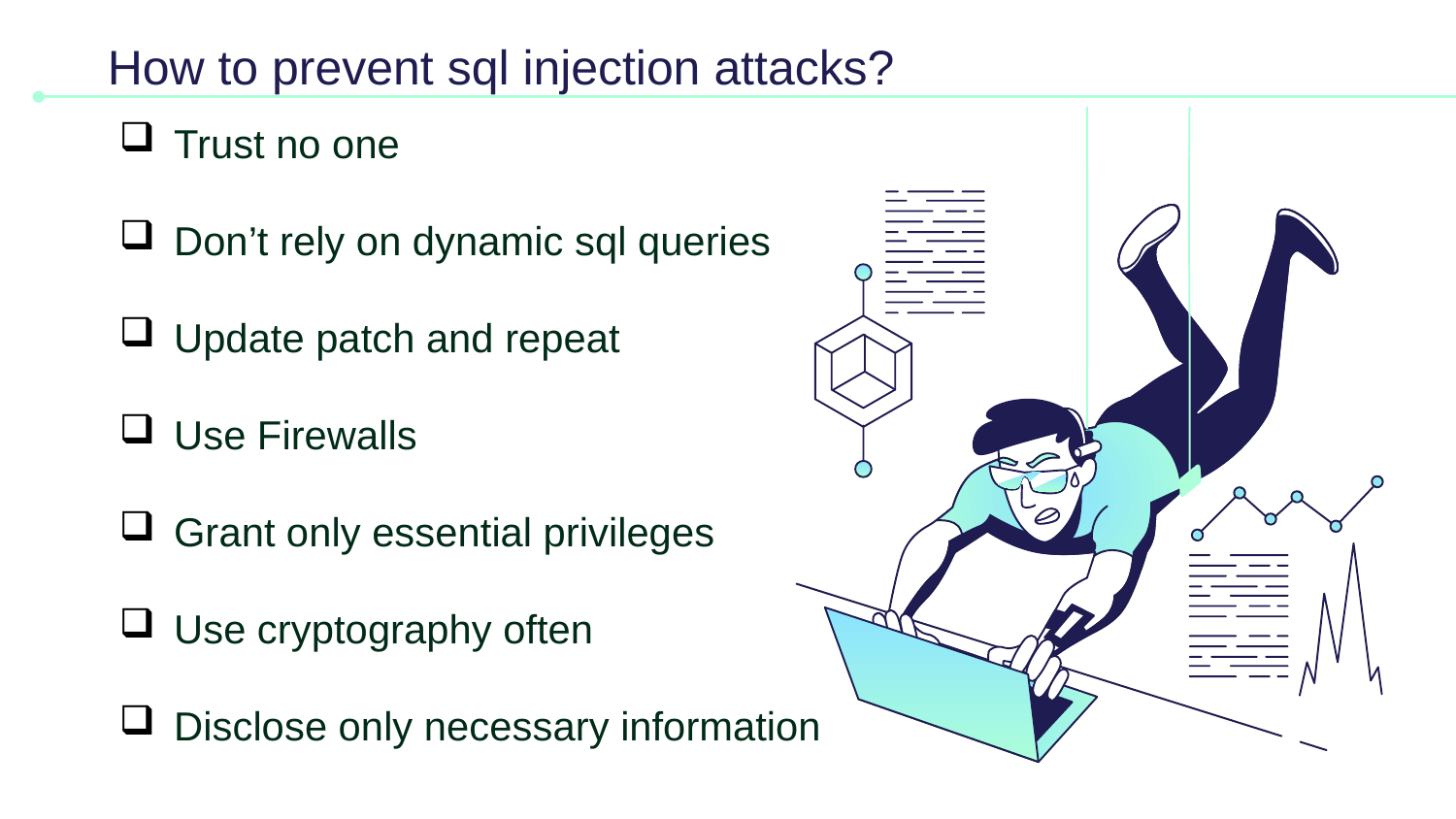

# How to prevent sql injection attacks?

Trust no one

Don’t rely on dynamic sql queries

Update patch and repeat

Use Firewalls

Grant only essential privileges

Use cryptography often

Disclose only necessary information